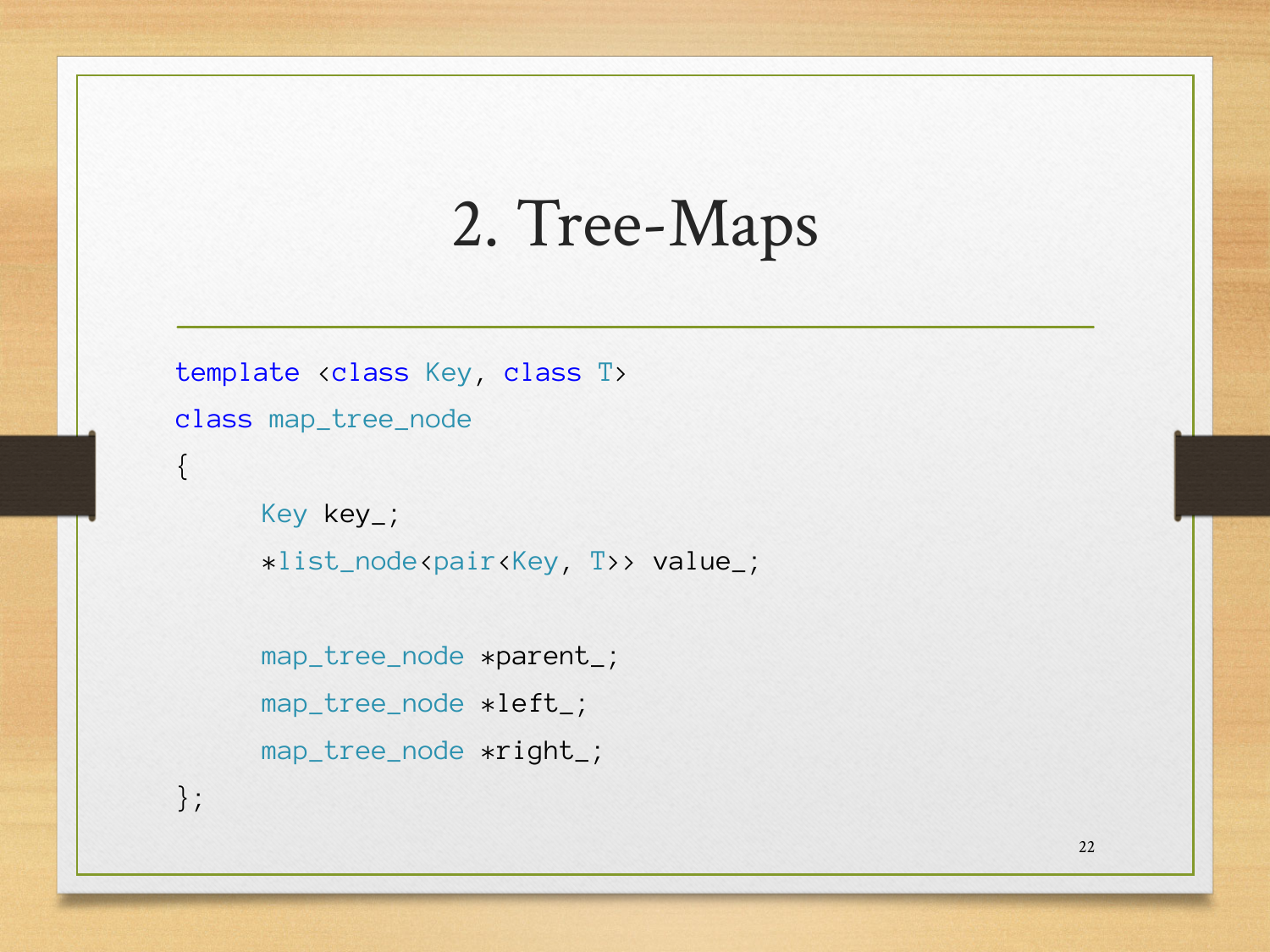

# 2. Tree-Maps
template <class Key, class T>
class map_tree_node
{
	Key key_;
	*list_node<pair<Key, T>> value_;

	map_tree_node *parent_;
	map_tree_node *left_;
	map_tree_node *right_;
};

22